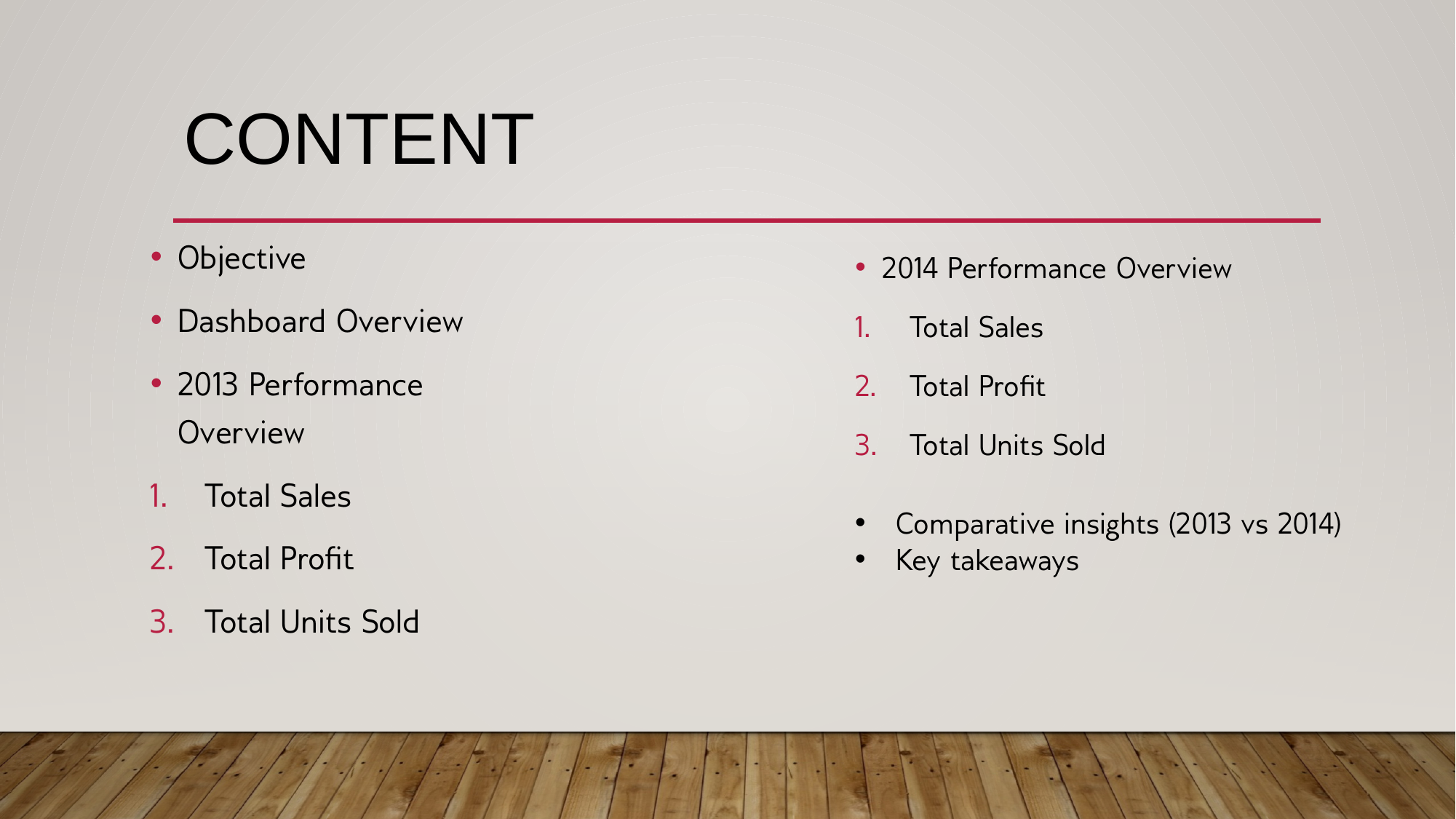

# Content
Objective
Dashboard Overview
2013 Performance Overview
Total Sales
Total Profit
Total Units Sold

2014 Performance Overview
Total Sales
Total Profit
Total Units Sold
Comparative insights (2013 vs 2014)
Key takeaways